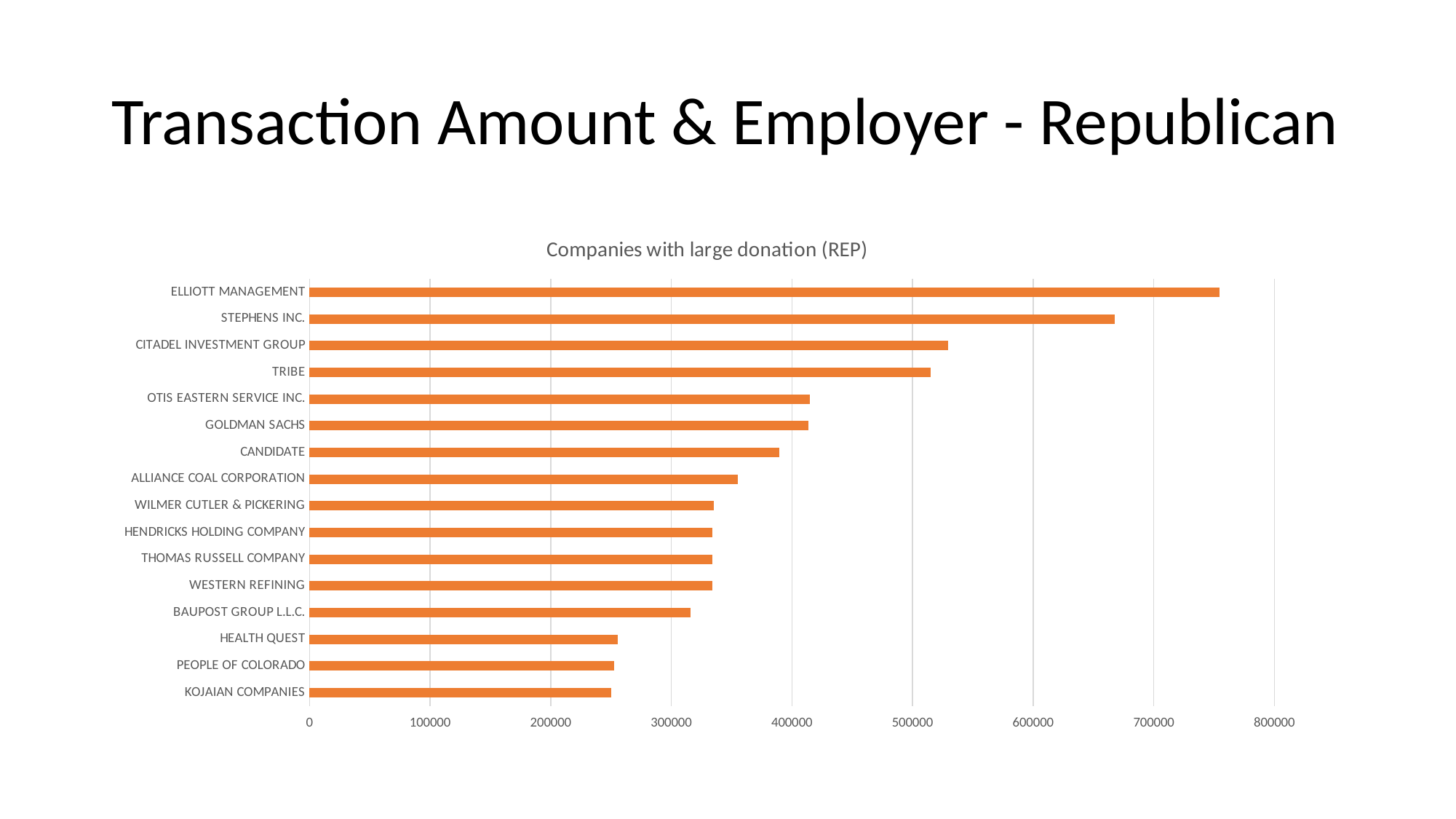

# Transaction Amount & Employer - Republican

### Chart: Companies with large donation (REP)

| Category |  |
|---|---|
| KOJAIAN COMPANIES | 250000.0 |
| PEOPLE OF COLORADO | 252584.0 |
| HEALTH QUEST | 255400.0 |
| BAUPOST GROUP L.L.C. | 315800.0 |
| WESTERN REFINING | 334000.0 |
| THOMAS RUSSELL COMPANY | 334000.0 |
| HENDRICKS HOLDING COMPANY | 334000.0 |
| WILMER CUTLER & PICKERING | 335500.0 |
| ALLIANCE COAL CORPORATION | 355400.0 |
| CANDIDATE | 389360.0 |
| GOLDMAN SACHS | 413498.0 |
| OTIS EASTERN SERVICE INC. | 415100.0 |
| TRIBE | 515300.0 |
| CITADEL INVESTMENT GROUP | 529800.0 |
| STEPHENS INC. | 667850.0 |
| ELLIOTT MANAGEMENT | 754870.0 |